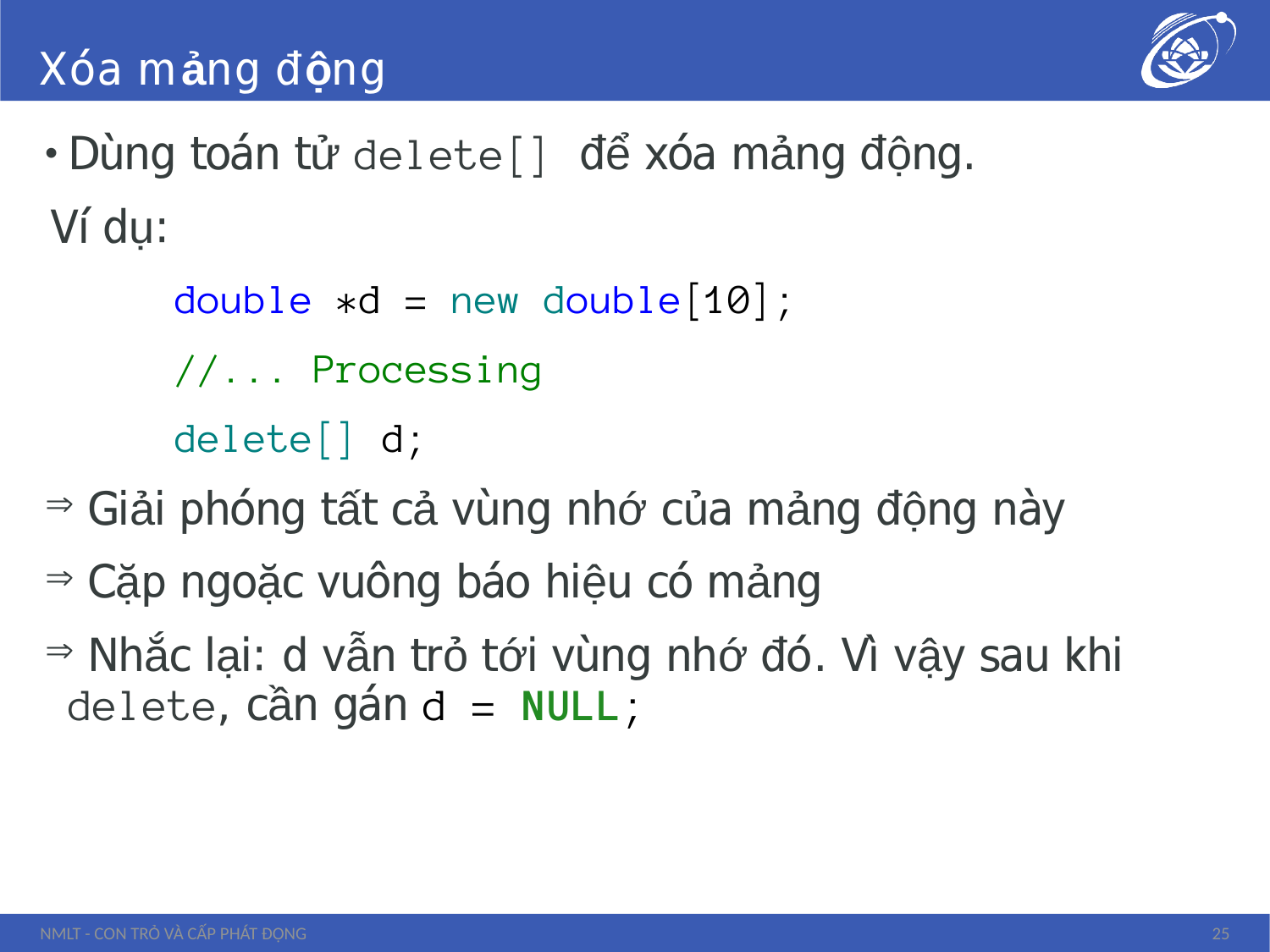

# Xóa mảng động
Dùng toán tử delete[] để xóa mảng động.
Ví dụ:
double *d = new double[10];
//... Processing
delete[] d;
 Giải phóng tất cả vùng nhớ của mảng động này
 Cặp ngoặc vuông báo hiệu có mảng
 Nhắc lại: d vẫn trỏ tới vùng nhớ đó. Vì vậy sau khi delete, cần gán d = NULL;
NMLT - Con trỏ và cấp phát động
25